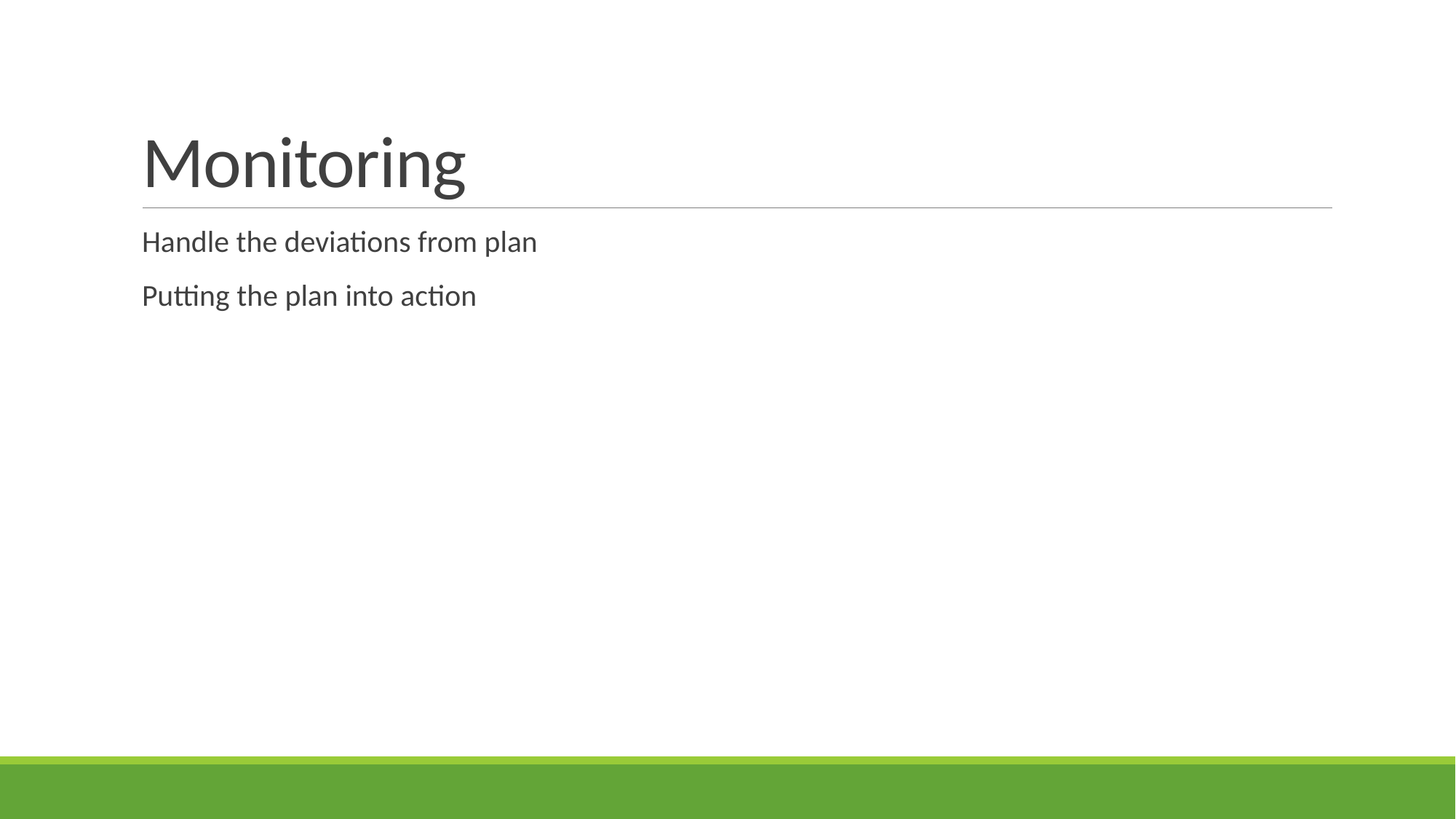

# Monitoring
Handle the deviations from plan
Putting the plan into action